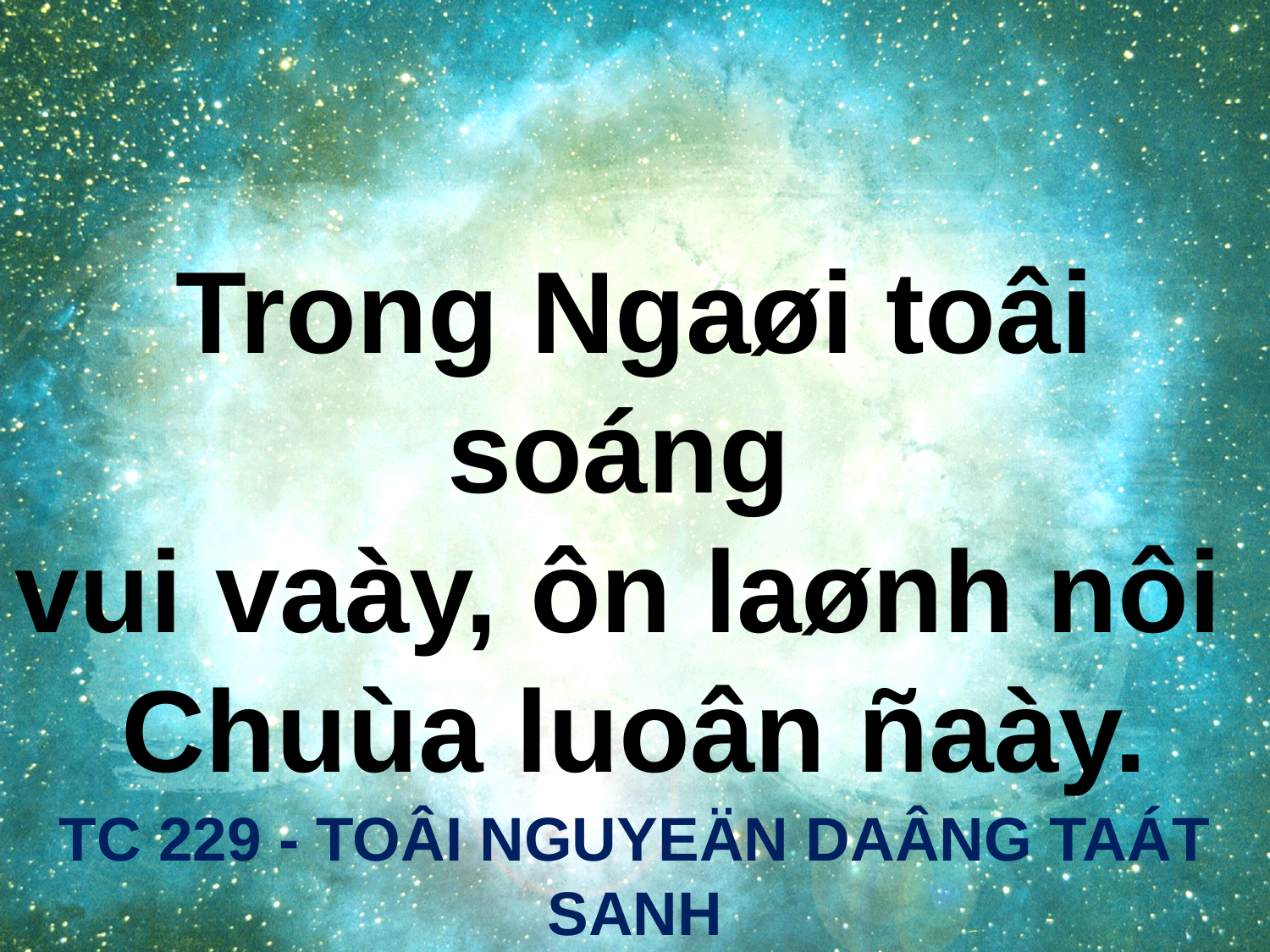

Trong Ngaøi toâi soáng
vui vaày, ôn laønh nôi
Chuùa luoân ñaày.
TC 229 - TOÂI NGUYEÄN DAÂNG TAÁT SANH